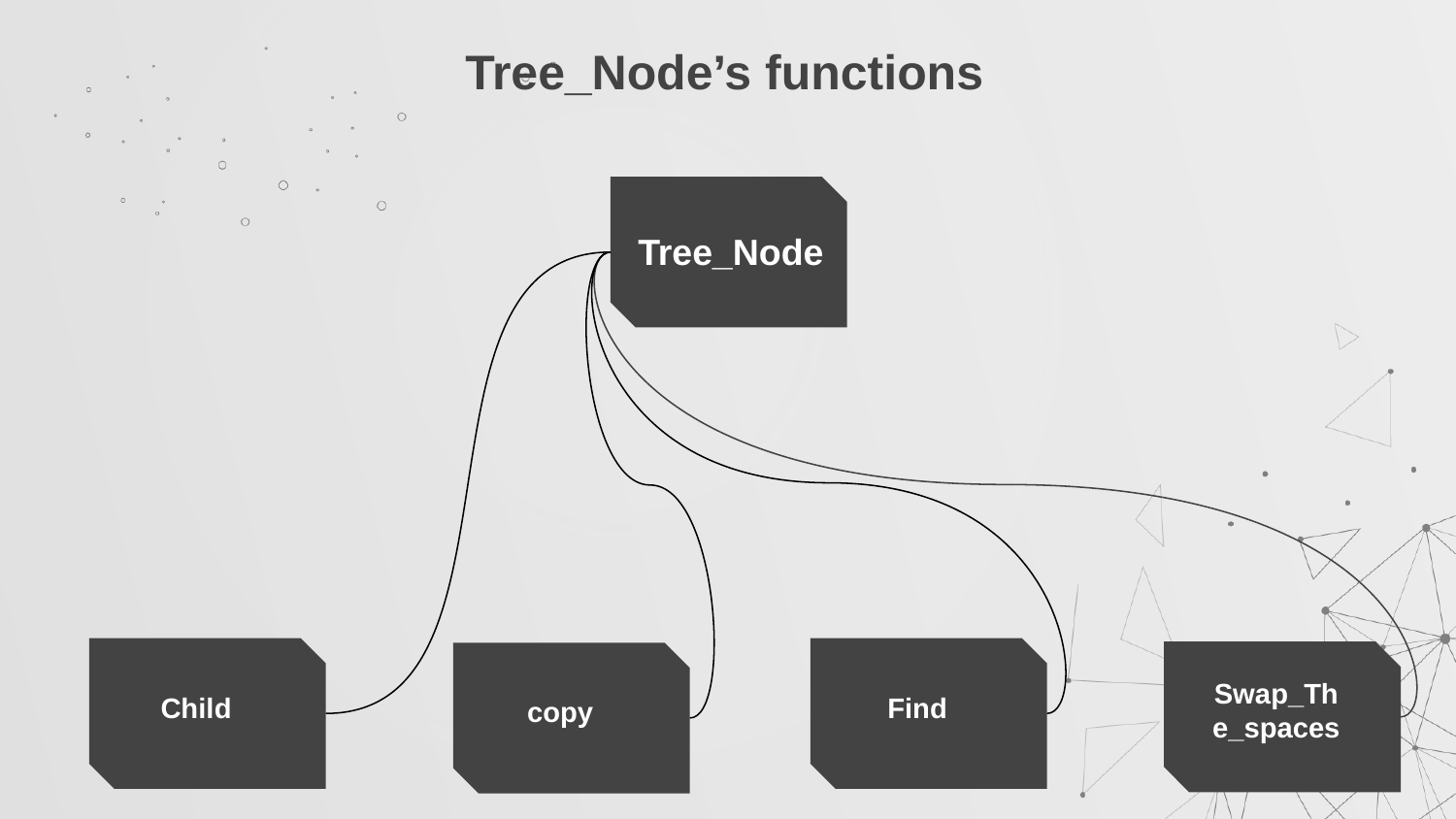

# Tree_Node’s functions

Tree_Node

Child
Find
copy
Swap_The_spaces